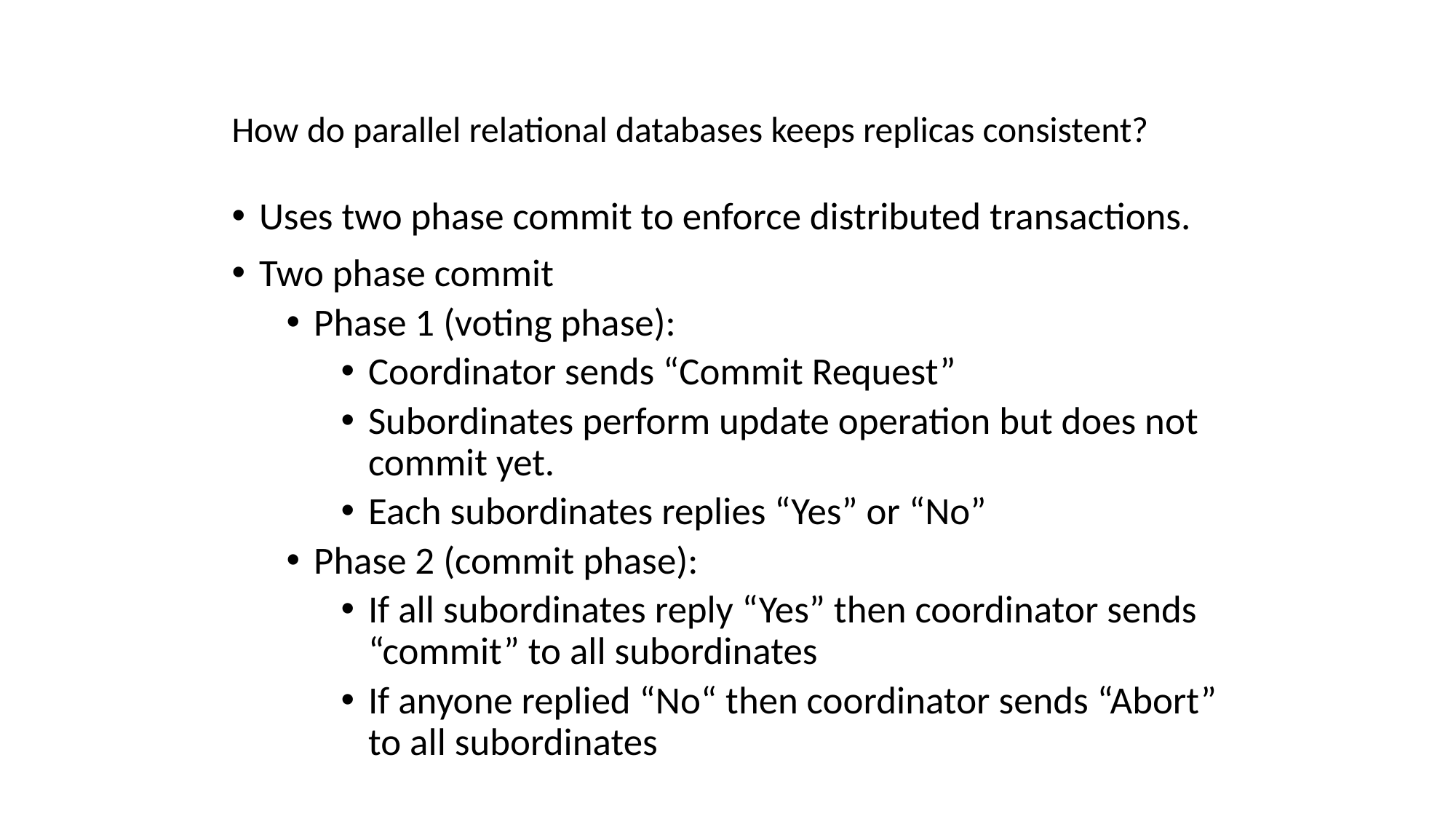

# How do parallel relational databases keeps replicas consistent?
Uses two phase commit to enforce distributed transactions.
Two phase commit
Phase 1 (voting phase):
Coordinator sends “Commit Request”
Subordinates perform update operation but does not commit yet.
Each subordinates replies “Yes” or “No”
Phase 2 (commit phase):
If all subordinates reply “Yes” then coordinator sends “commit” to all subordinates
If anyone replied “No“ then coordinator sends “Abort” to all subordinates